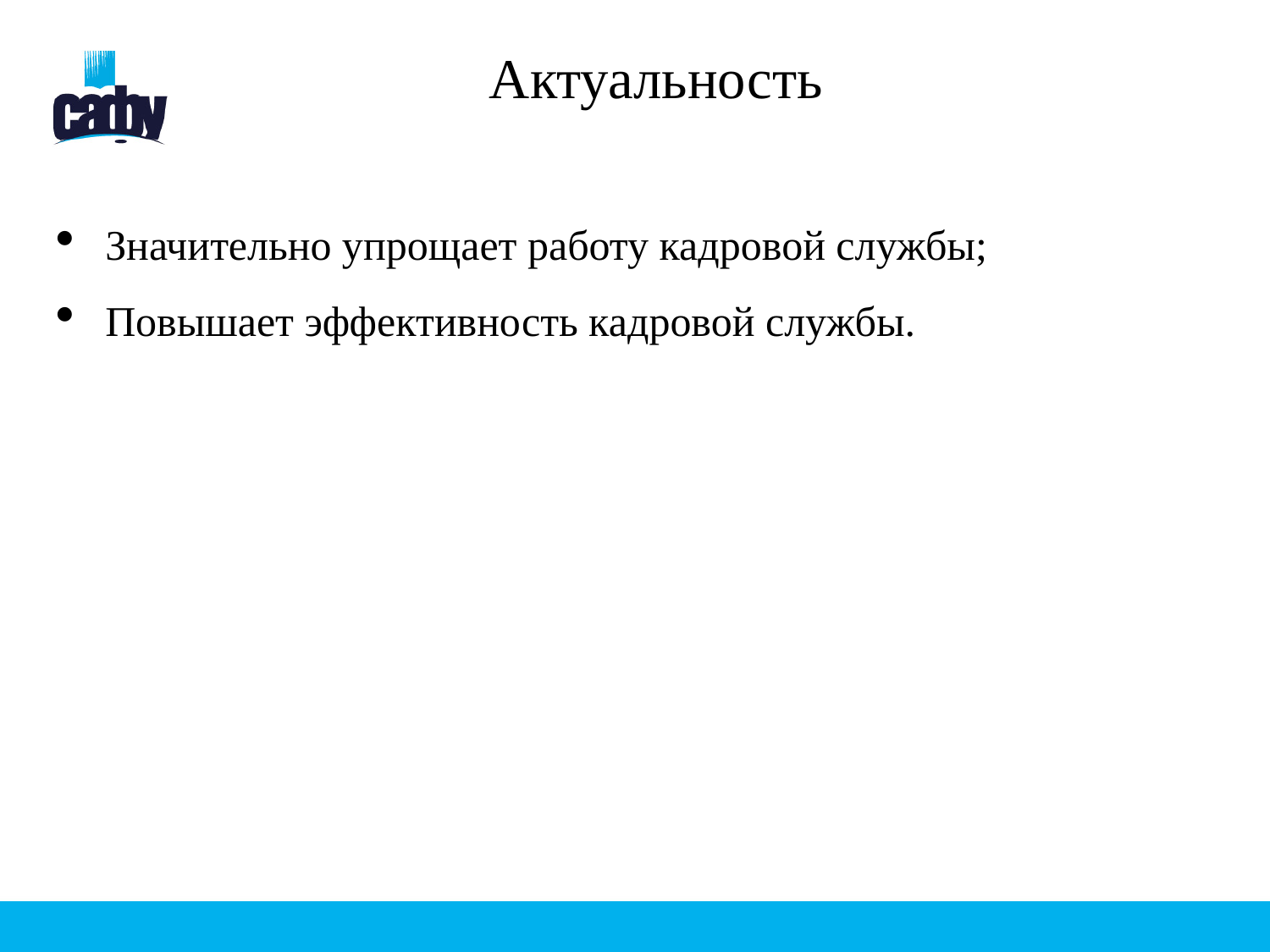

# Актуальность
Значительно упрощает работу кадровой службы;
Повышает эффективность кадровой службы.